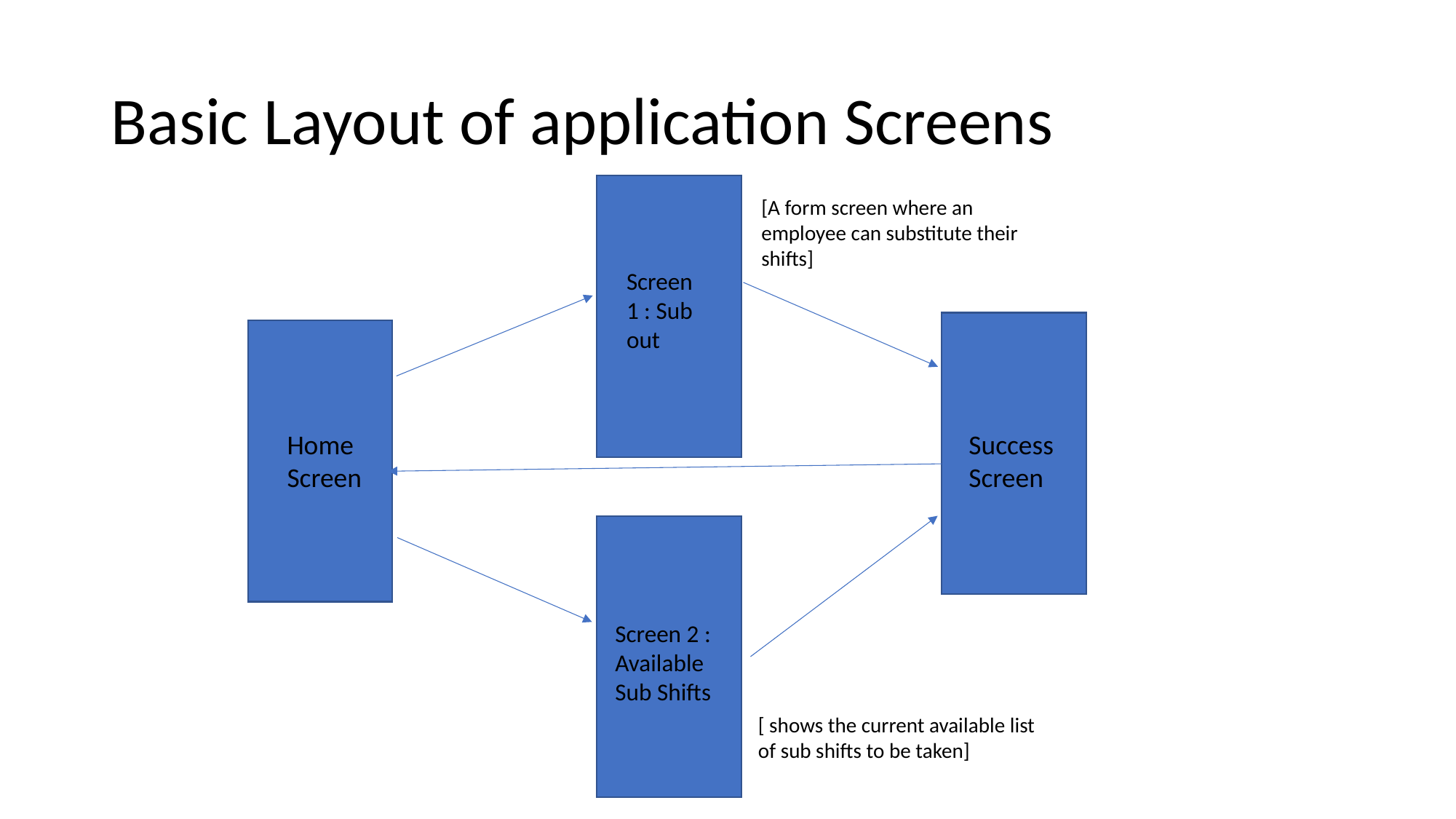

# Basic Layout of application Screens

[A form screen where an employee can substitute their shifts]
Screen 1 : Sub out

Home Screen
Success Screen

Screen 2 : Available Sub Shifts
[ shows the current available list of sub shifts to be taken]